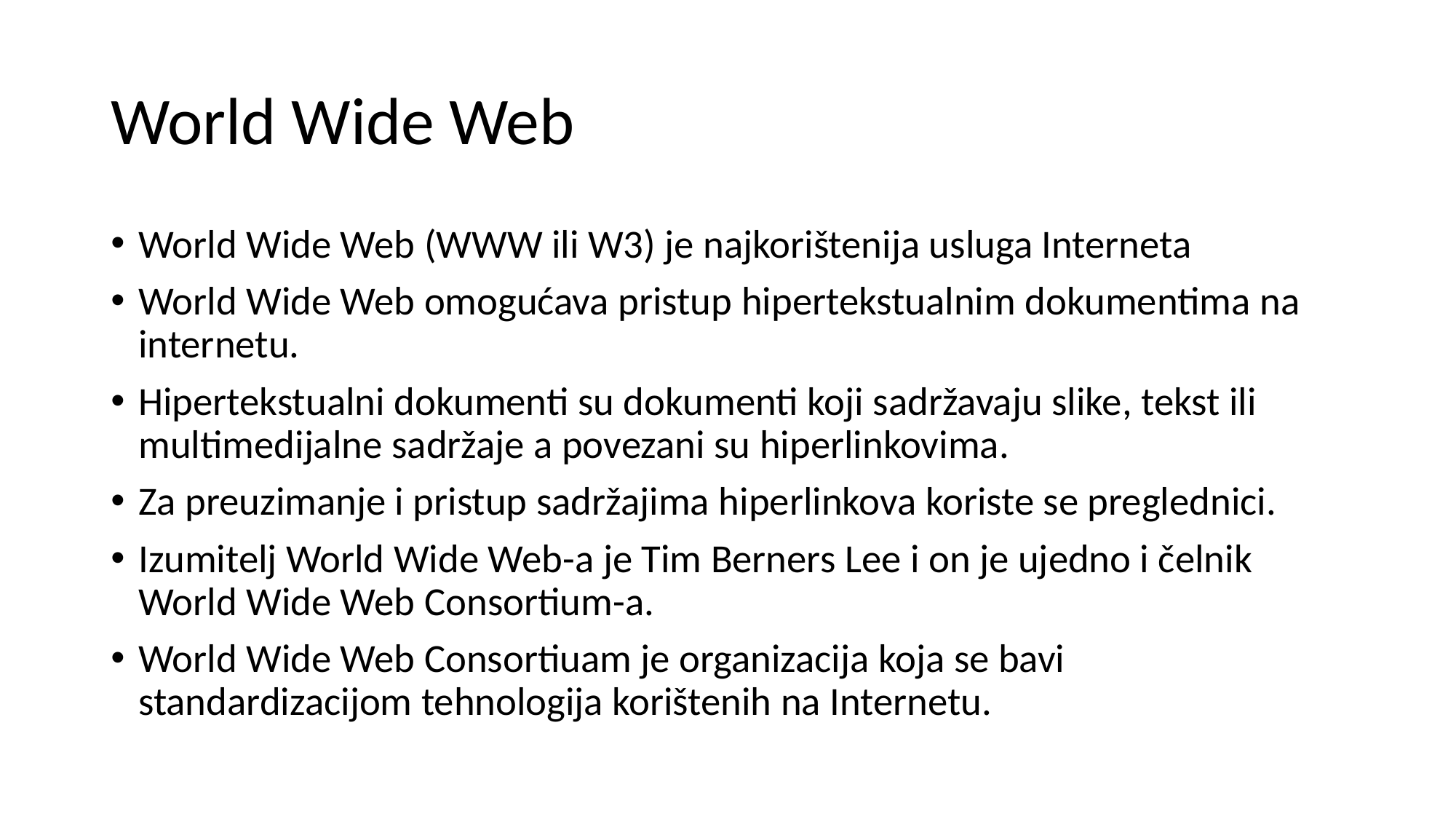

# World Wide Web​
World Wide Web (WWW ili W3) je najkorištenija usluga Interneta ​
World Wide Web omogućava pristup hipertekstualnim dokumentima na internetu.​
Hipertekstualni dokumenti su dokumenti koji sadržavaju slike, tekst ili multimedijalne sadržaje a povezani su hiperlinkovima.​
Za preuzimanje i pristup sadržajima hiperlinkova koriste se preglednici.​
Izumitelj World Wide Web-a je Tim Berners Lee i on je ujedno i čelnik World Wide Web Consortium-a.​
World Wide Web Consortiuam je organizacija koja se bavi standardizacijom tehnologija korištenih na Internetu.​